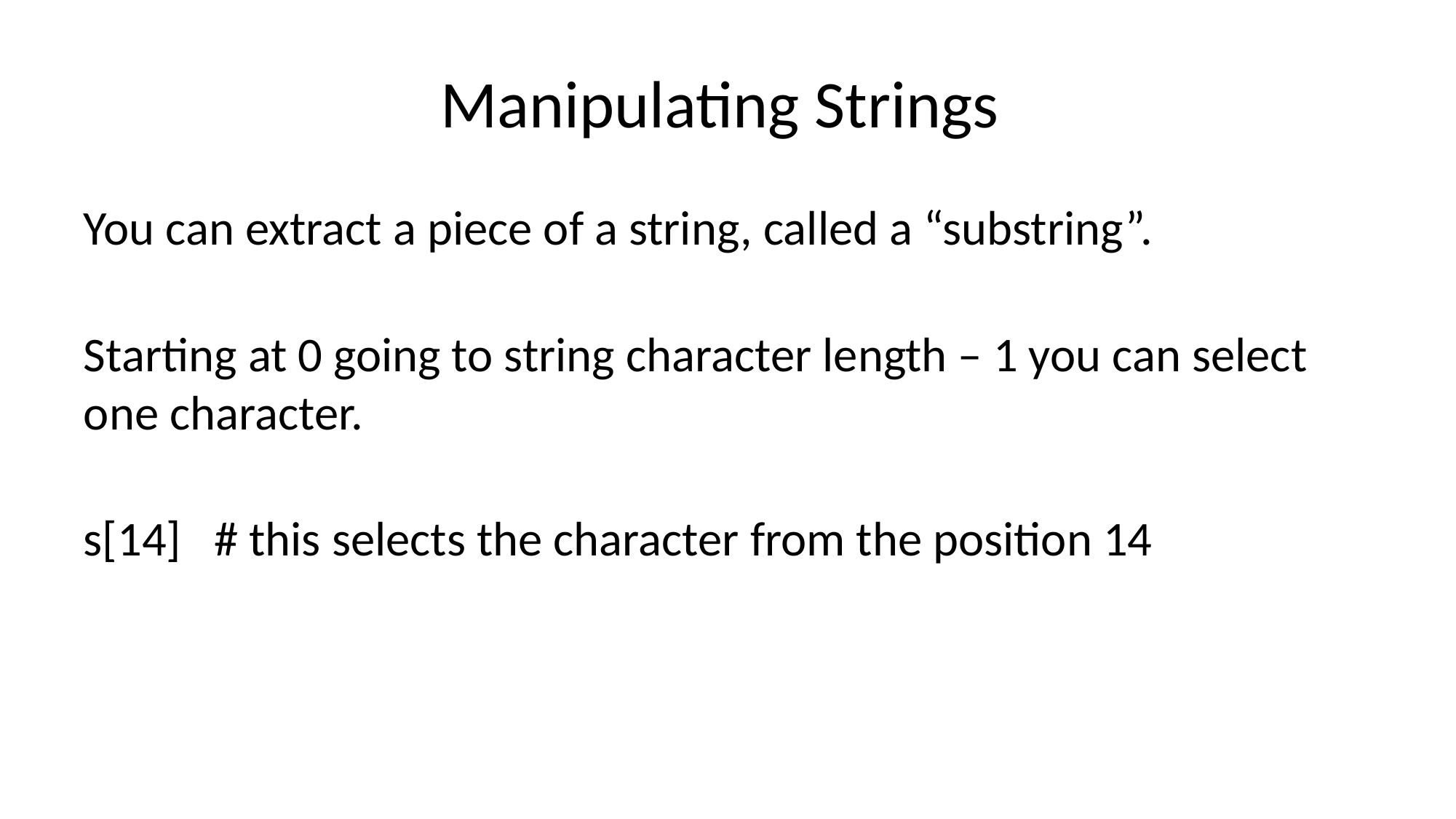

# Manipulating Strings
You can extract a piece of a string, called a “substring”.
Starting at 0 going to string character length – 1 you can select one character.
s[14]   # this selects the character from the position 14